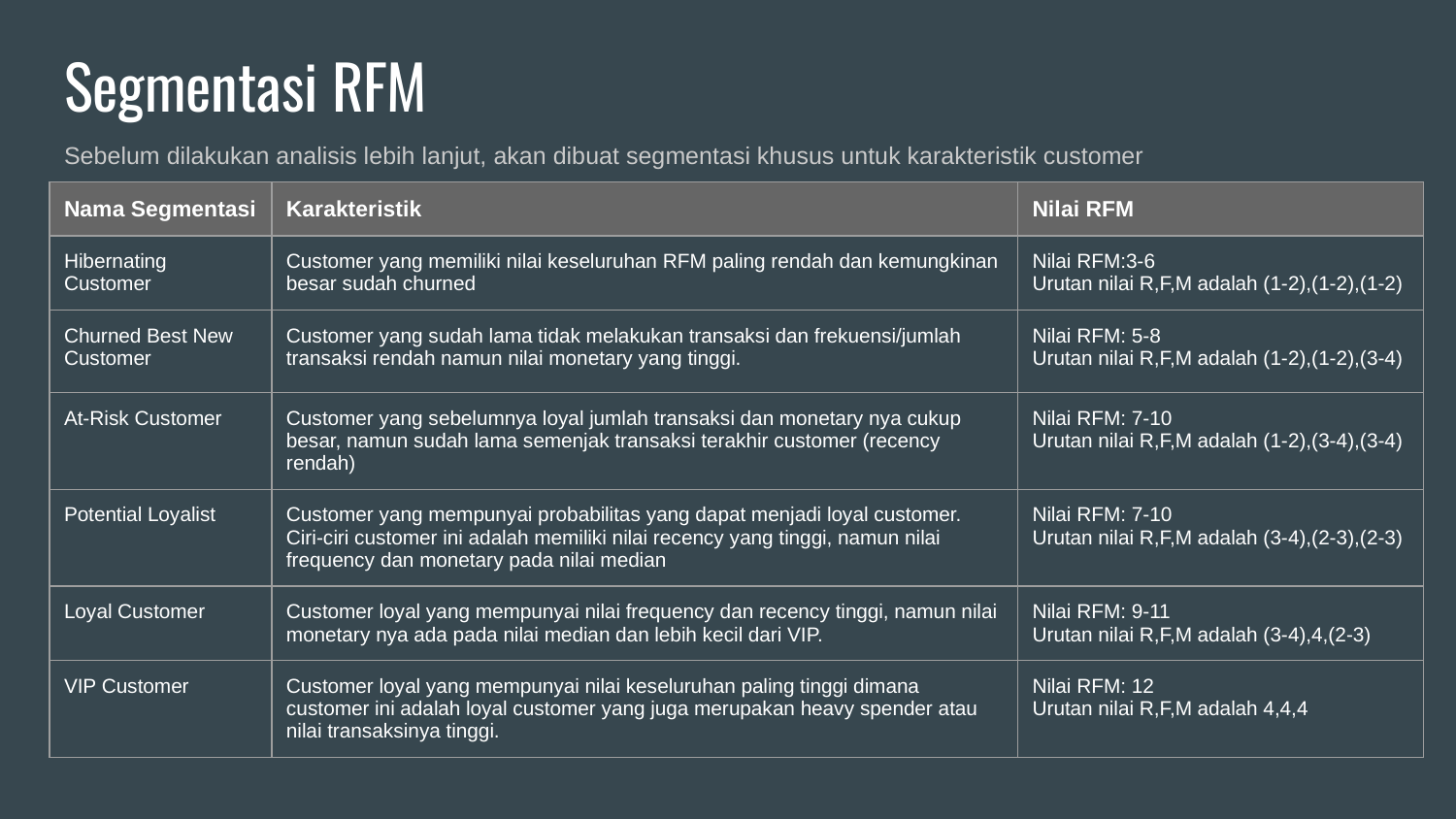

# Segmentasi RFM
Sebelum dilakukan analisis lebih lanjut, akan dibuat segmentasi khusus untuk karakteristik customer

| Nama Segmentasi | Karakteristik | Nilai RFM |
| --- | --- | --- |
| Hibernating Customer | Customer yang memiliki nilai keseluruhan RFM paling rendah dan kemungkinan besar sudah churned | Nilai RFM:3-6 Urutan nilai R,F,M adalah (1-2),(1-2),(1-2) |
| Churned Best New Customer | Customer yang sudah lama tidak melakukan transaksi dan frekuensi/jumlah transaksi rendah namun nilai monetary yang tinggi. | Nilai RFM: 5-8 Urutan nilai R,F,M adalah (1-2),(1-2),(3-4) |
| At-Risk Customer | Customer yang sebelumnya loyal jumlah transaksi dan monetary nya cukup besar, namun sudah lama semenjak transaksi terakhir customer (recency rendah) | Nilai RFM: 7-10 Urutan nilai R,F,M adalah (1-2),(3-4),(3-4) |
| Potential Loyalist | Customer yang mempunyai probabilitas yang dapat menjadi loyal customer. Ciri-ciri customer ini adalah memiliki nilai recency yang tinggi, namun nilai frequency dan monetary pada nilai median | Nilai RFM: 7-10 Urutan nilai R,F,M adalah (3-4),(2-3),(2-3) |
| Loyal Customer | Customer loyal yang mempunyai nilai frequency dan recency tinggi, namun nilai monetary nya ada pada nilai median dan lebih kecil dari VIP. | Nilai RFM: 9-11 Urutan nilai R,F,M adalah (3-4),4,(2-3) |
| VIP Customer | Customer loyal yang mempunyai nilai keseluruhan paling tinggi dimana customer ini adalah loyal customer yang juga merupakan heavy spender atau nilai transaksinya tinggi. | Nilai RFM: 12 Urutan nilai R,F,M adalah 4,4,4 |